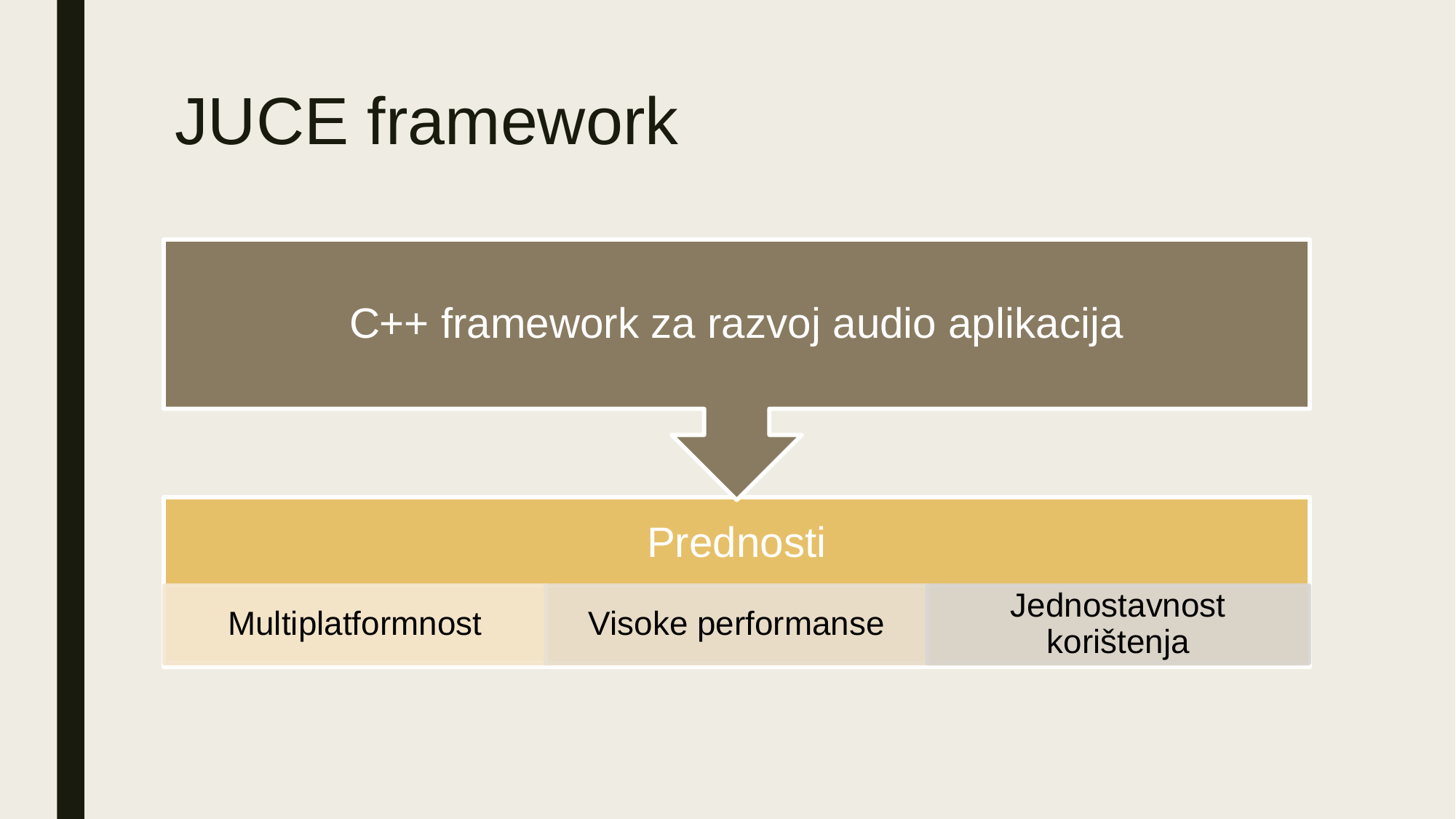

# JUCE framework
Prednosti
Multiplatformnost
Visoke performanse
Jednostavnost korištenja
C++ framework za razvoj audio aplikacija